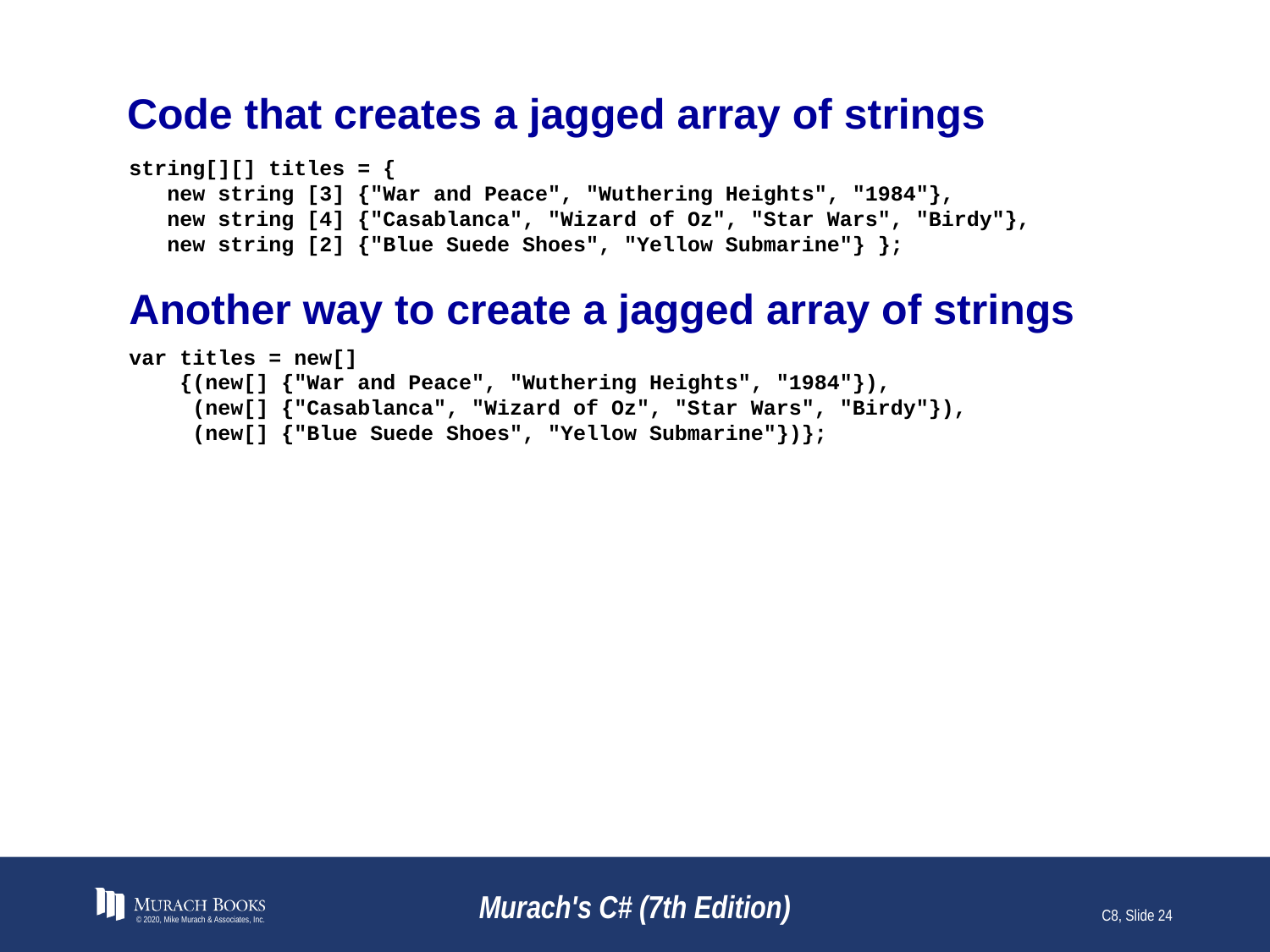

# Code that creates a jagged array of strings
string[][] titles = {
   new string [3] {"War and Peace", "Wuthering Heights", "1984"},
   new string [4] {"Casablanca", "Wizard of Oz", "Star Wars", "Birdy"},
   new string [2] {"Blue Suede Shoes", "Yellow Submarine"} };
Another way to create a jagged array of strings
var titles = new[]
    {(new[] {"War and Peace", "Wuthering Heights", "1984"}),
     (new[] {"Casablanca", "Wizard of Oz", "Star Wars", "Birdy"}),
     (new[] {"Blue Suede Shoes", "Yellow Submarine"})};

© 2020, Mike Murach & Associates, Inc.
Murach's C# (7th Edition)

C8, Slide 24